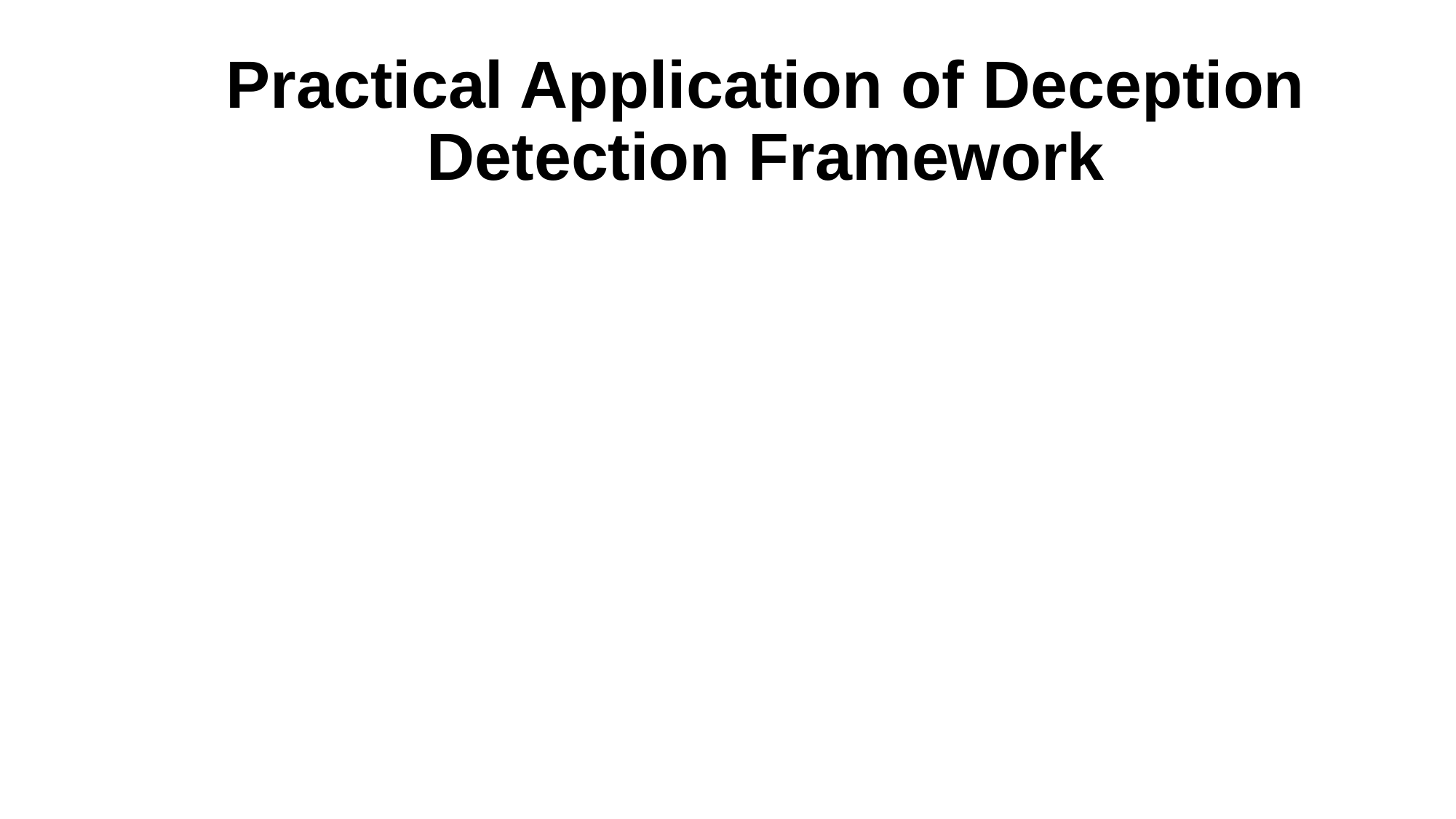

# Practical Application of Deception Detection Framework